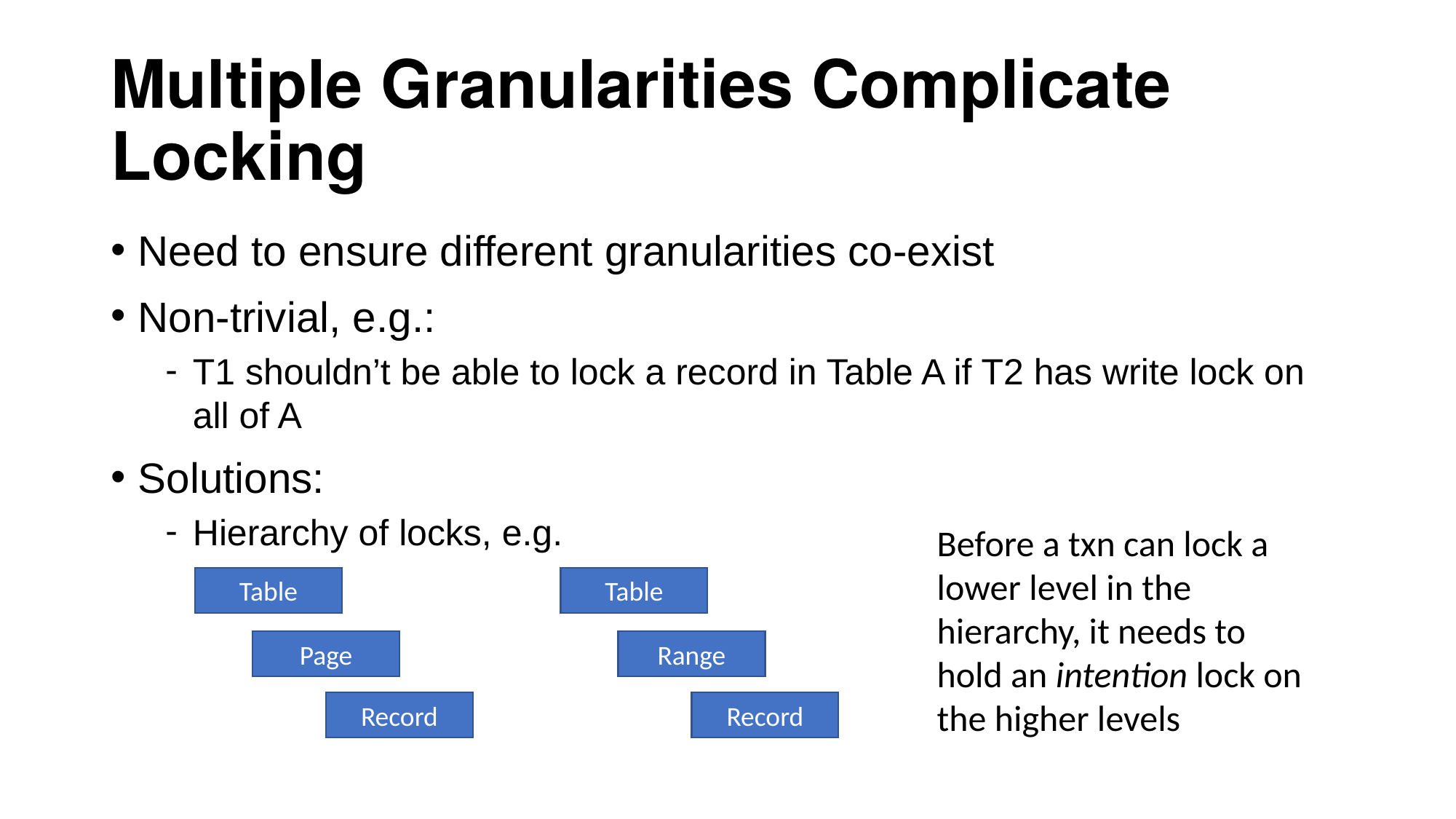

# Multiple Granularities Complicate Locking
Need to ensure different granularities co-exist
Non-trivial, e.g.:
T1 shouldn’t be able to lock a record in Table A if T2 has write lock on all of A
Solutions:
Hierarchy of locks, e.g.

Before a txn can lock a lower level in the hierarchy, it needs to hold an intention lock on the higher levels
Table
Table
Page
Range
Record
Record